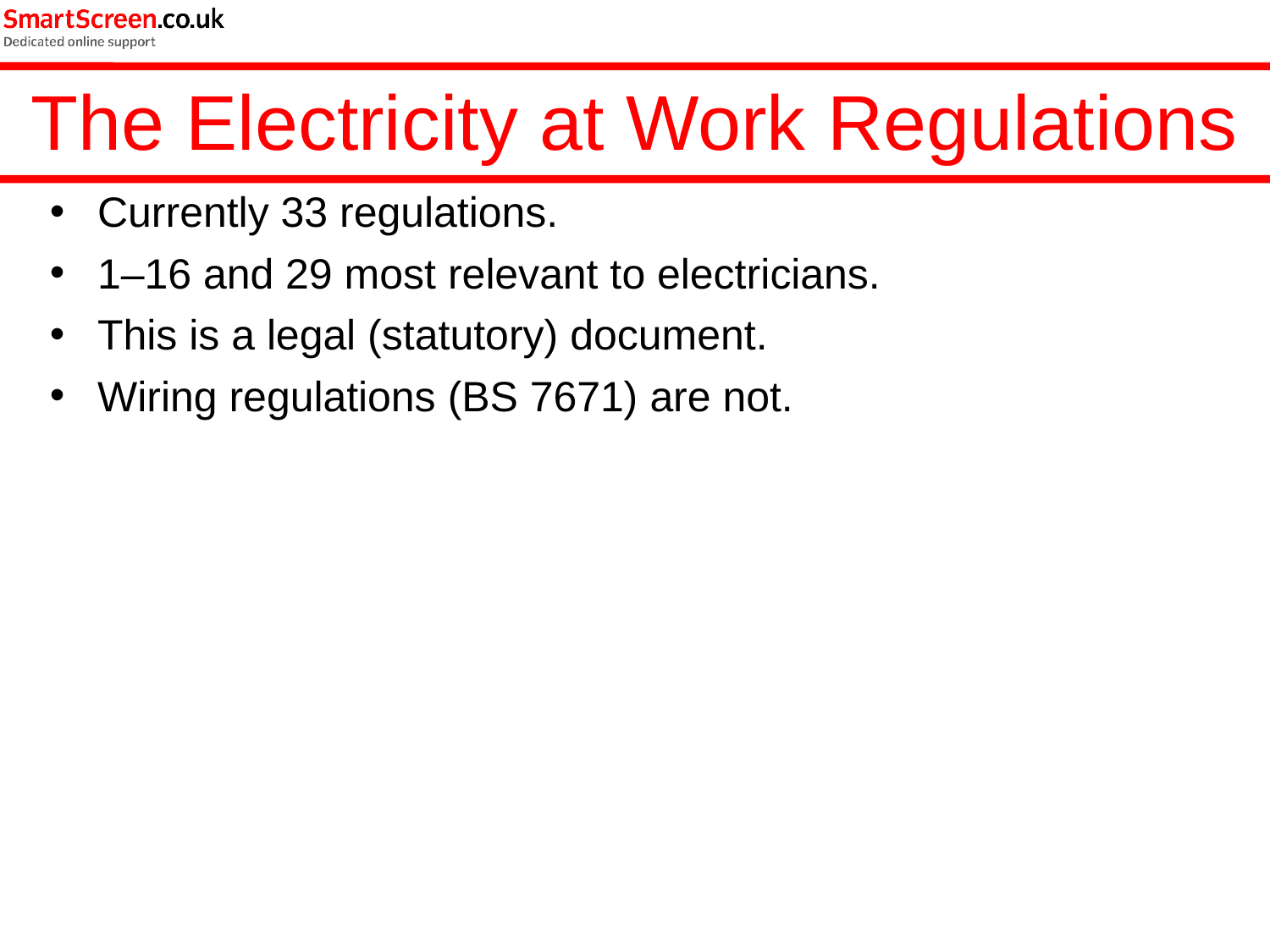

The Electricity at Work Regulations
Currently 33 regulations.
1–16 and 29 most relevant to electricians.
This is a legal (statutory) document.
Wiring regulations (BS 7671) are not.